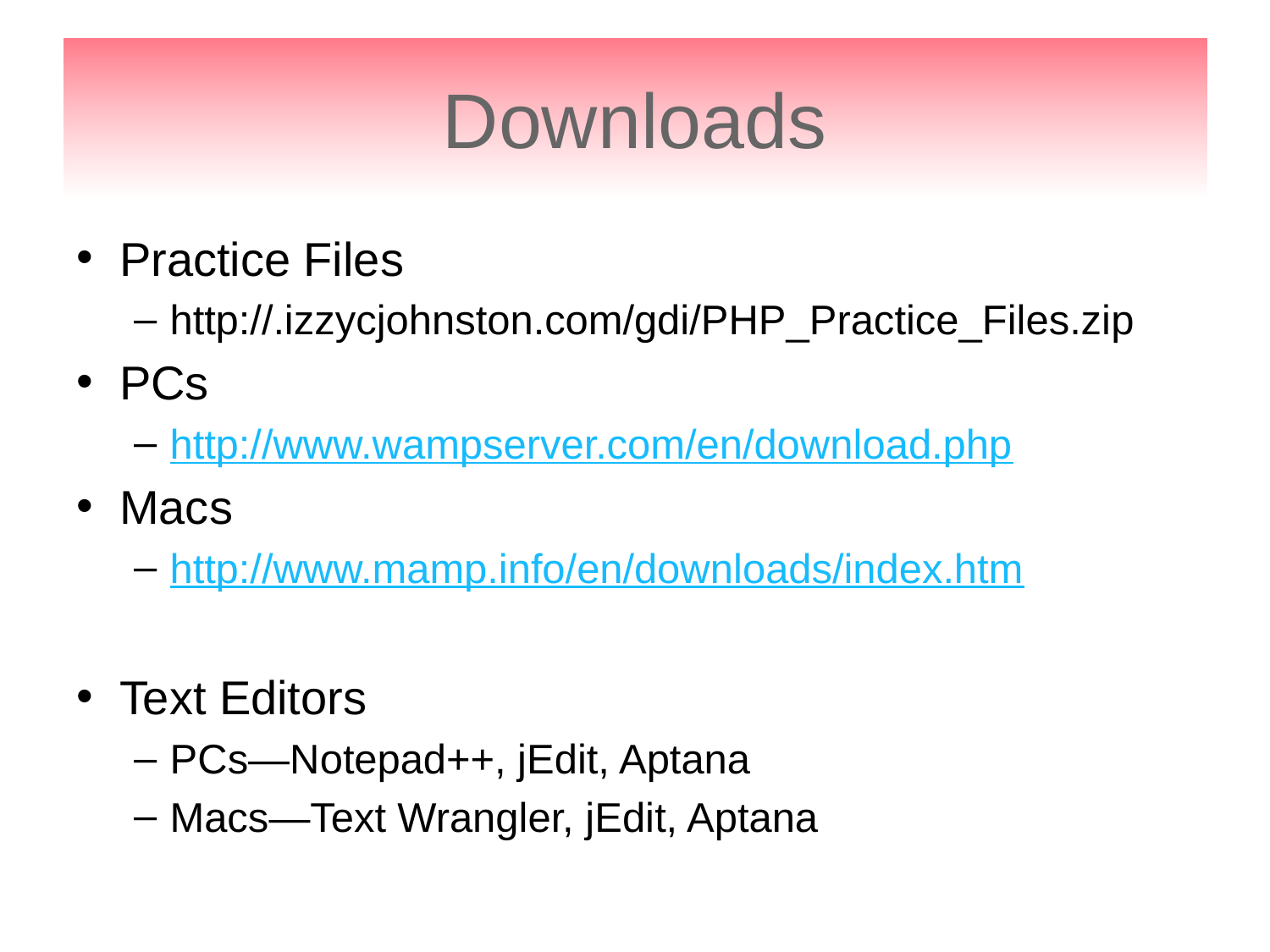

# Downloads
Practice Files
http://.izzycjohnston.com/gdi/PHP_Practice_Files.zip
PCs
http://www.wampserver.com/en/download.php
Macs
http://www.mamp.info/en/downloads/index.htm

Text Editors
PCs—Notepad++, jEdit, Aptana
Macs—Text Wrangler, jEdit, Aptana